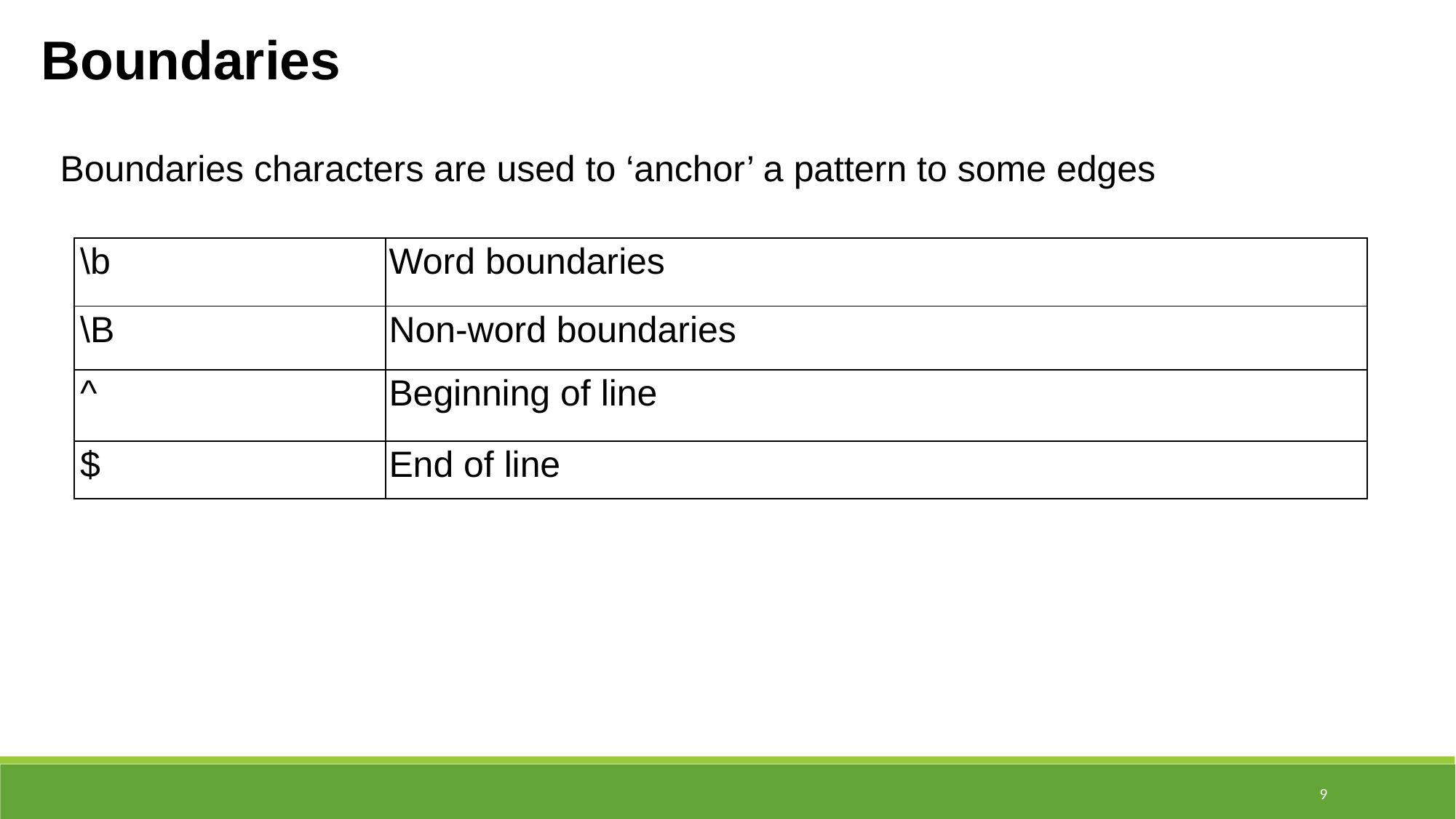

Boundaries
Boundaries characters are used to ‘anchor’ a pattern to some edges
| \b | Word boundaries |
| --- | --- |
| \B | Non-word boundaries |
| ^ | Beginning of line |
| $ | End of line |
9